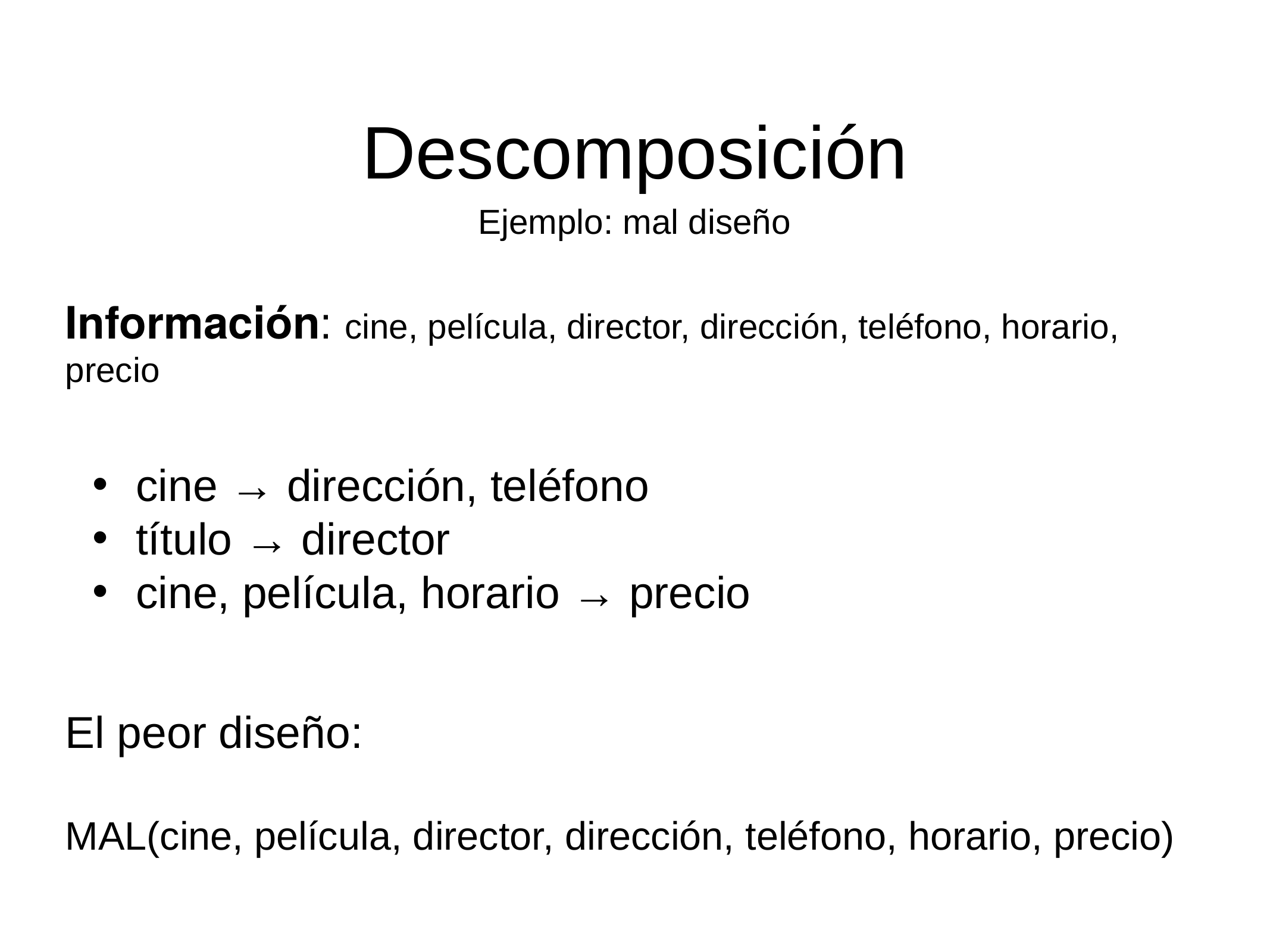

Descomposición
Ejemplo: mal diseño
Información: cine, película, director, dirección, teléfono, horario, precio
cine → dirección, teléfono
título → director
cine, película, horario → precio
El peor diseño:

MAL(cine, película, director, dirección, teléfono, horario, precio)